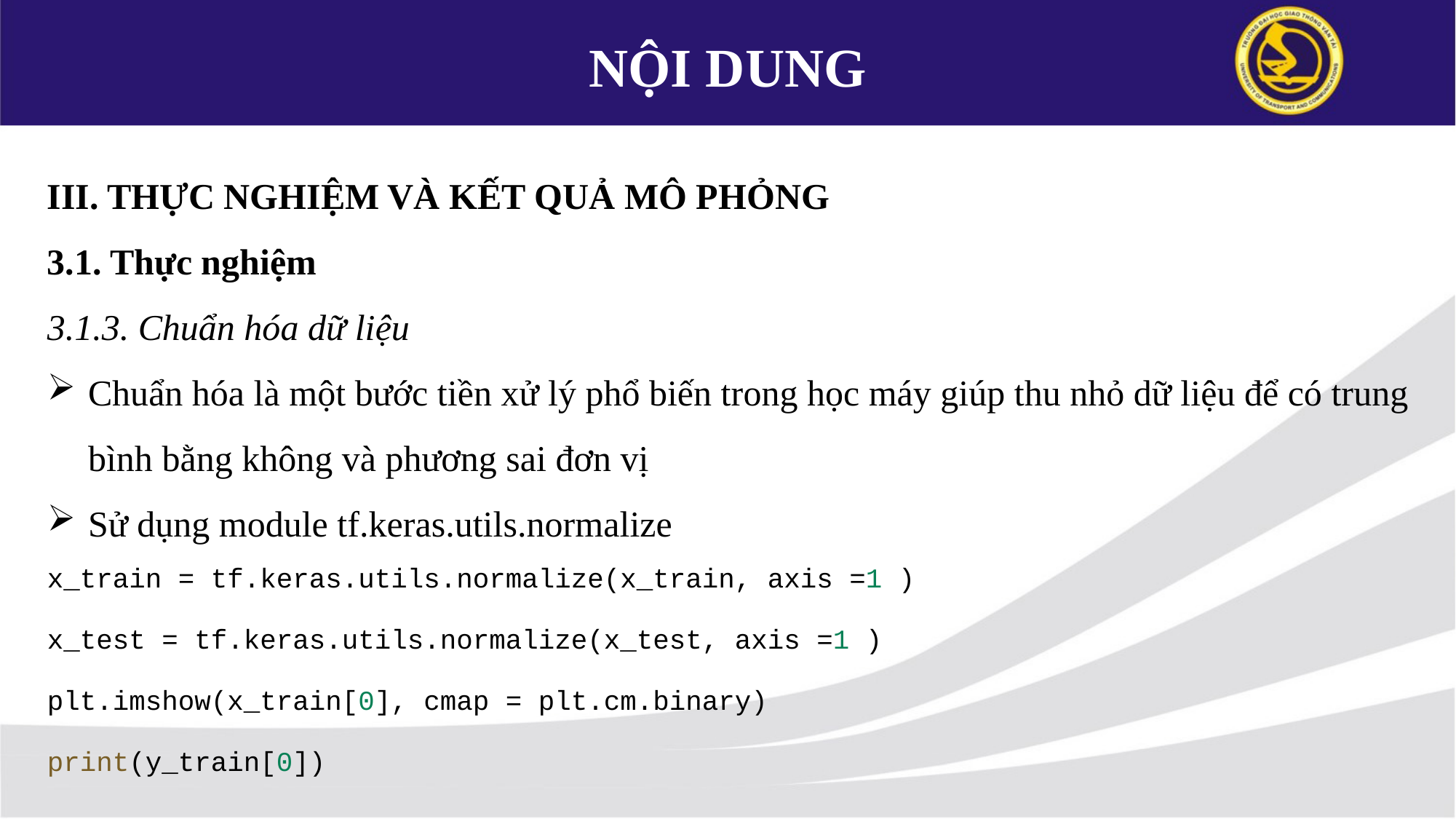

NỘI DUNG
III. THỰC NGHIỆM VÀ KẾT QUẢ MÔ PHỎNG
3.1. Thực nghiệm
3.1.3. Chuẩn hóa dữ liệu
Chuẩn hóa là một bước tiền xử lý phổ biến trong học máy giúp thu nhỏ dữ liệu để có trung bình bằng không và phương sai đơn vị
Sử dụng module tf.keras.utils.normalize
x_train = tf.keras.utils.normalize(x_train, axis =1 )
x_test = tf.keras.utils.normalize(x_test, axis =1 )
plt.imshow(x_train[0], cmap = plt.cm.binary)
print(y_train[0])